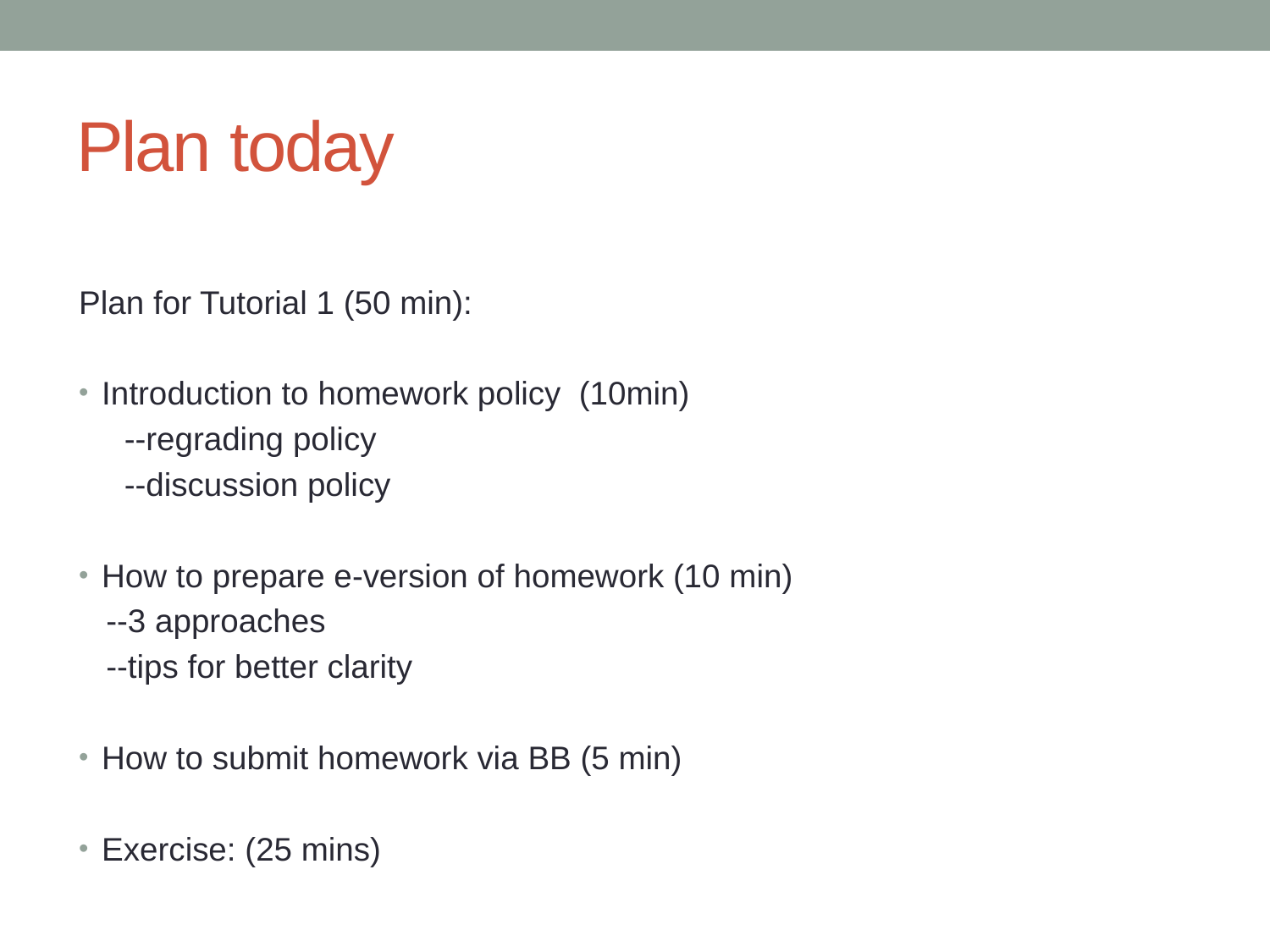

# Plan today
Plan for Tutorial 1 (50 min):

Introduction to homework policy  (10min)
     --regrading policy
     --discussion policy

How to prepare e-version of homework (10 min)
   --3 approaches
   --tips for better clarity

How to submit homework via BB (5 min)

Exercise: (25 mins)